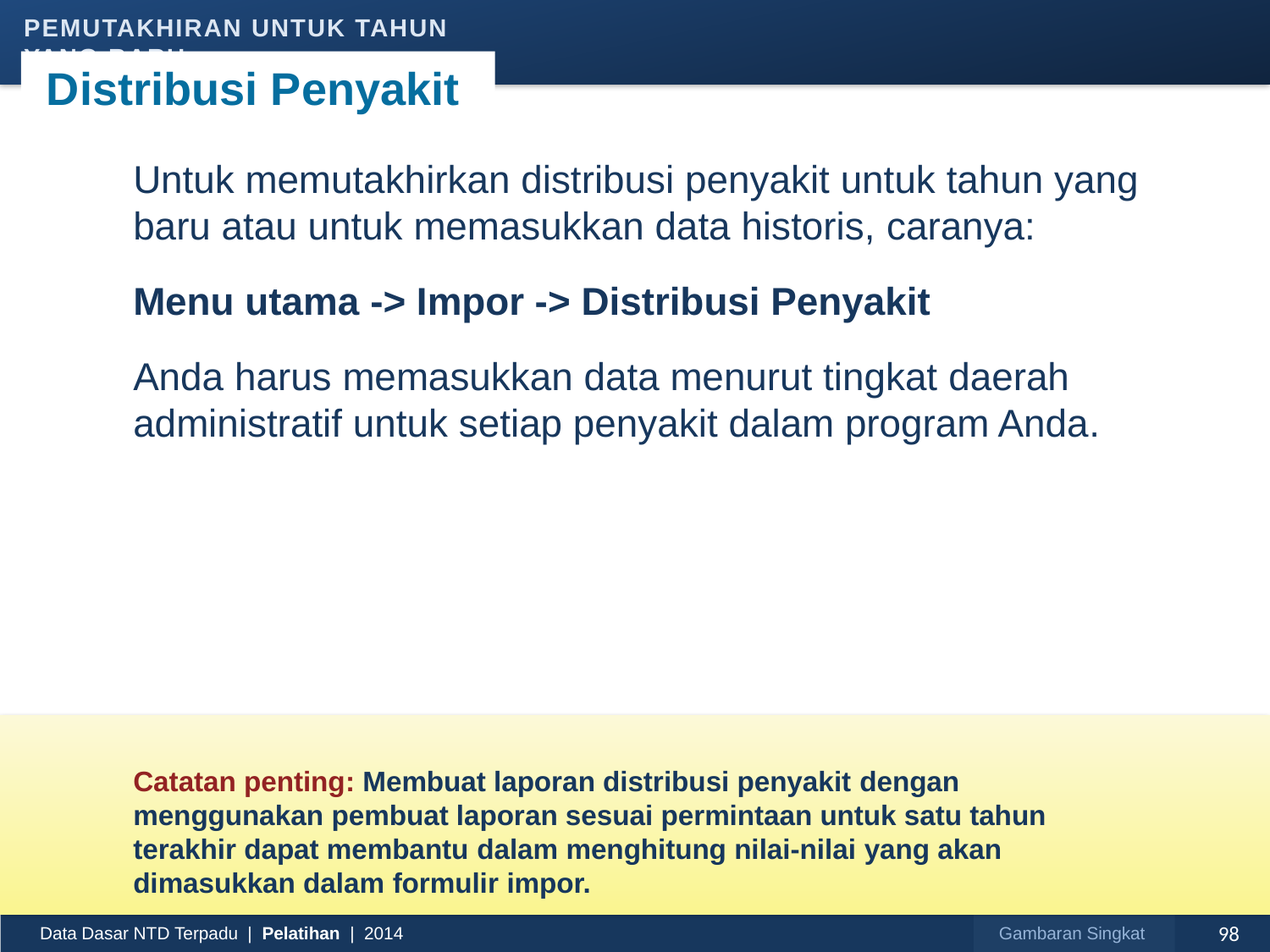

pemutakhiran untuk tahun yang baru
# Distribusi Penyakit
Untuk memutakhirkan distribusi penyakit untuk tahun yang baru atau untuk memasukkan data historis, caranya:
Menu utama -> Impor -> Distribusi Penyakit
Anda harus memasukkan data menurut tingkat daerah administratif untuk setiap penyakit dalam program Anda.

Catatan penting: Membuat laporan distribusi penyakit dengan menggunakan pembuat laporan sesuai permintaan untuk satu tahun terakhir dapat membantu dalam menghitung nilai-nilai yang akan dimasukkan dalam formulir impor.